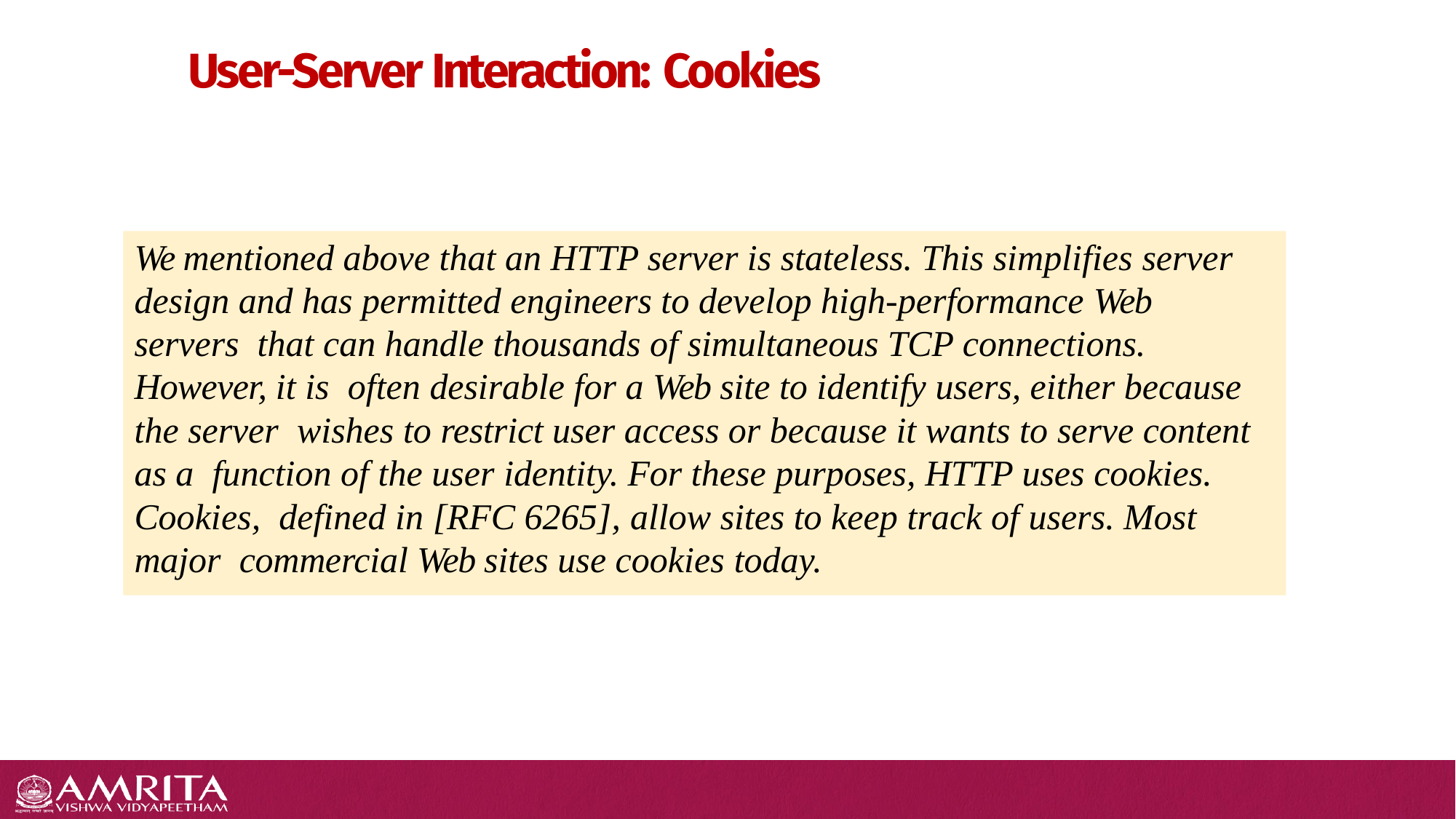

# User-Server Interaction: Cookies

We mentioned above that an HTTP server is stateless. This simplifies server  design and has permitted engineers to develop high-performance Web servers  that can handle thousands of simultaneous TCP connections. However, it is  often desirable for a Web site to identify users, either because the server  wishes to restrict user access or because it wants to serve content as a  function of the user identity. For these purposes, HTTP uses cookies. Cookies,  defined in [RFC 6265], allow sites to keep track of users. Most major  commercial Web sites use cookies today.